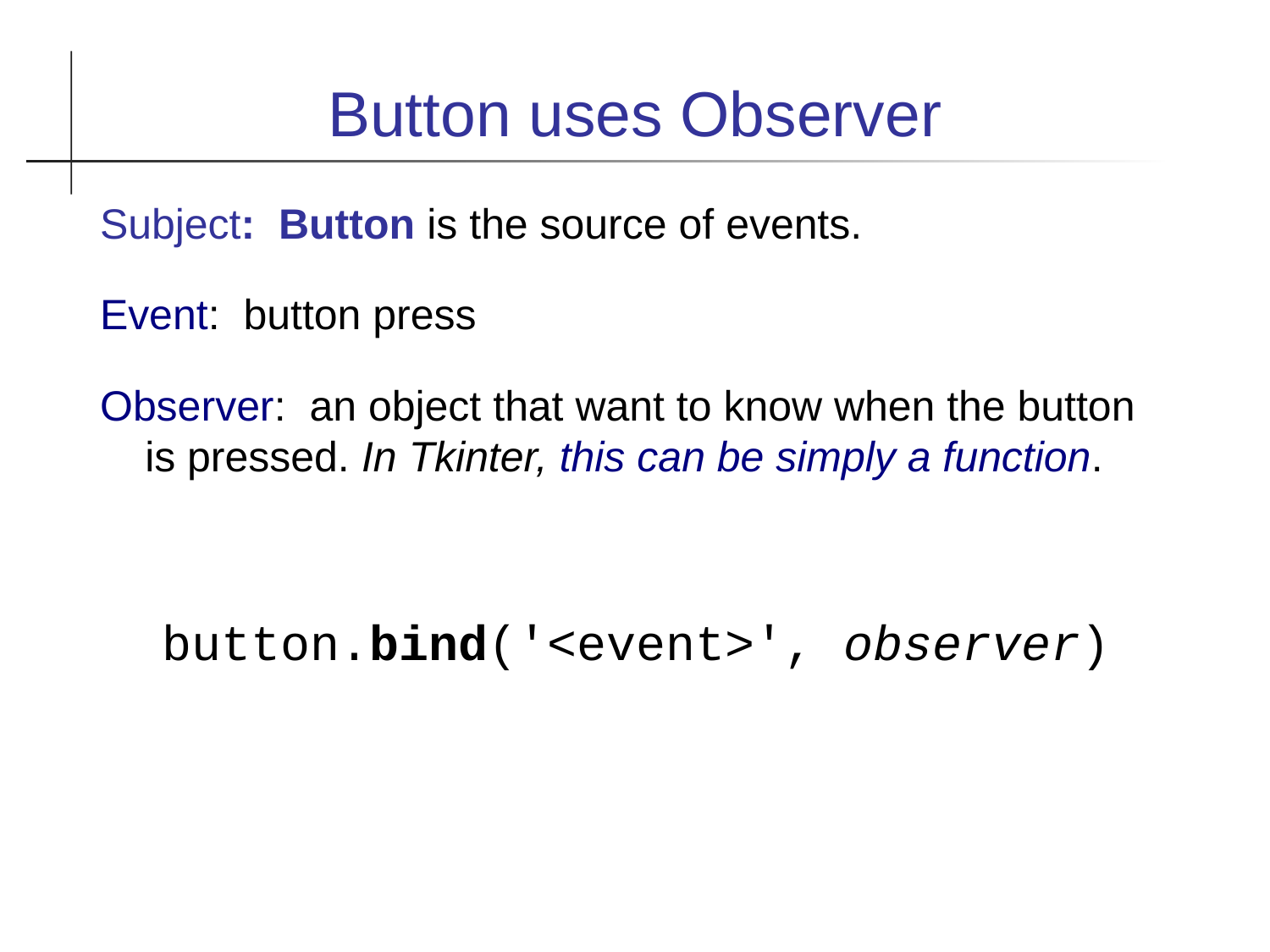

Button uses Observer
Subject:  Button is the source of events.
Event:  button press
Observer:  an object that want to know when the button is pressed. In Tkinter, this can be simply a function.

button.bind('<event>', observer)